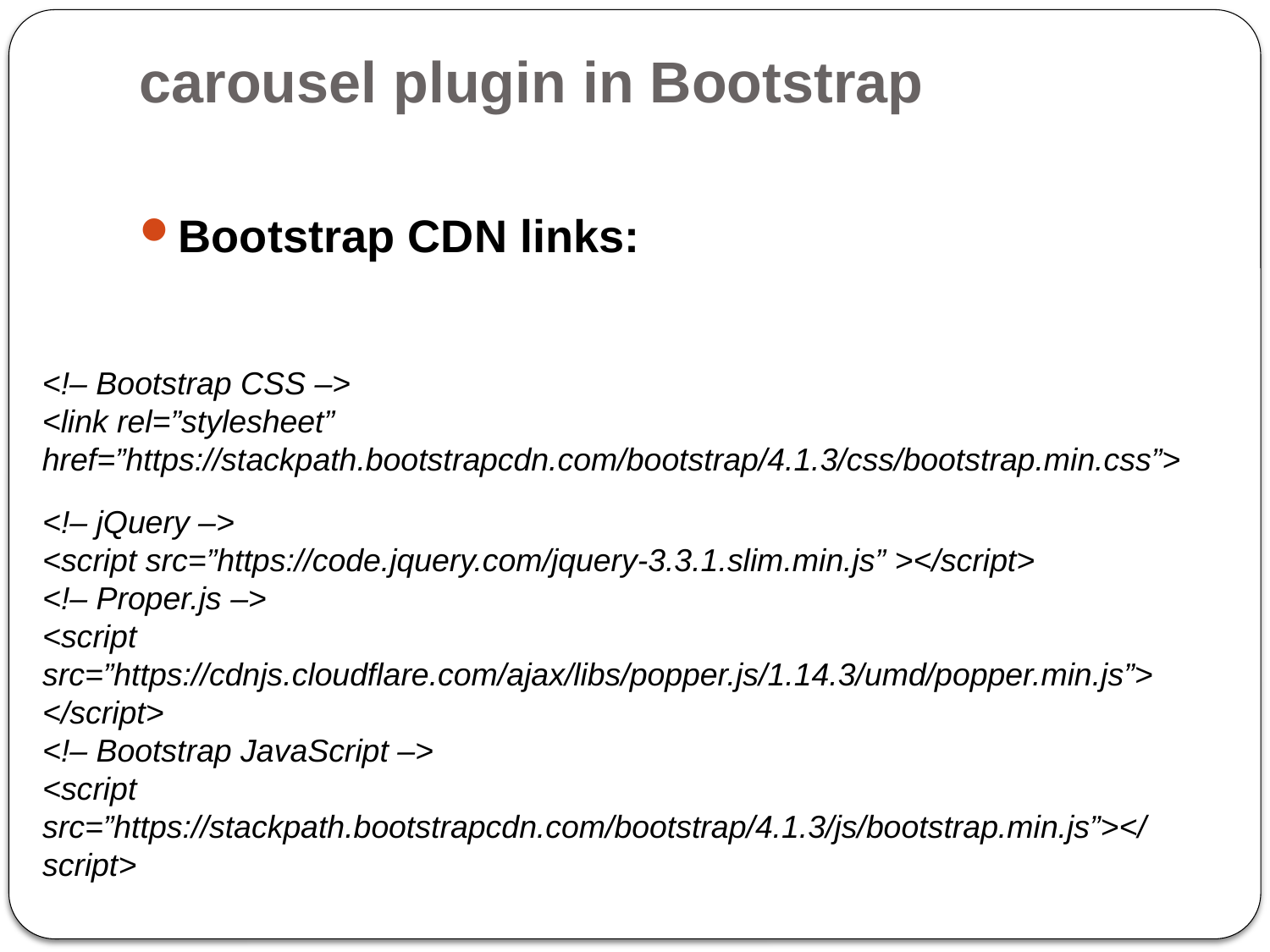

# carousel plugin in Bootstrap
Bootstrap CDN links:
<!– Bootstrap CSS –>
<link rel=”stylesheet” href=”https://stackpath.bootstrapcdn.com/bootstrap/4.1.3/css/bootstrap.min.css”>
<!– jQuery –>
<script src=”https://code.jquery.com/jquery-3.3.1.slim.min.js” ></script>
<!– Proper.js –>
<script src=”https://cdnjs.cloudflare.com/ajax/libs/popper.js/1.14.3/umd/popper.min.js”></script>
<!– Bootstrap JavaScript –>
<script src=”https://stackpath.bootstrapcdn.com/bootstrap/4.1.3/js/bootstrap.min.js”></script>